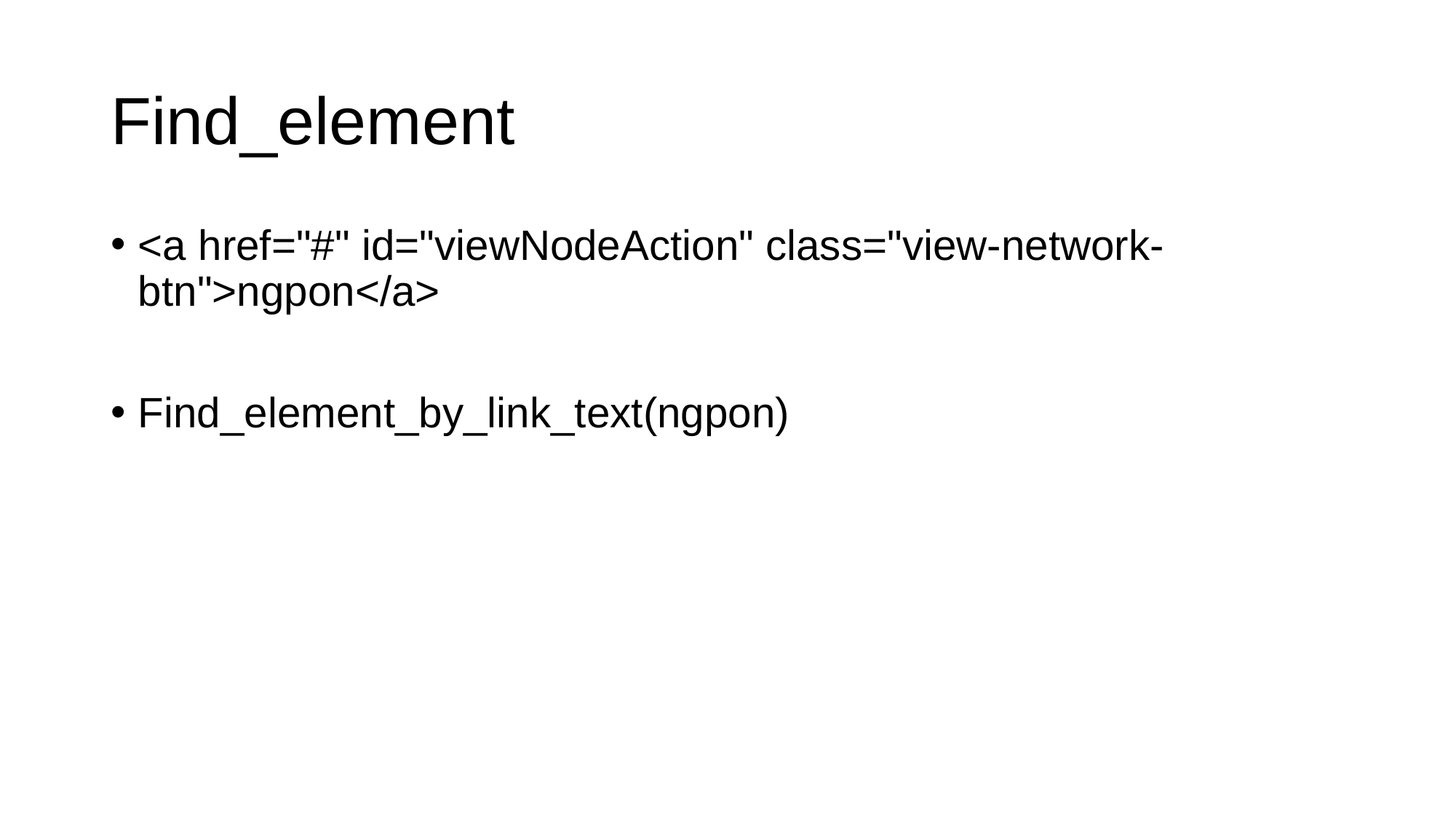

# Find_element
<a href="#" id="viewNodeAction" class="view-network-btn">ngpon</a>

Find_element_by_link_text(ngpon)